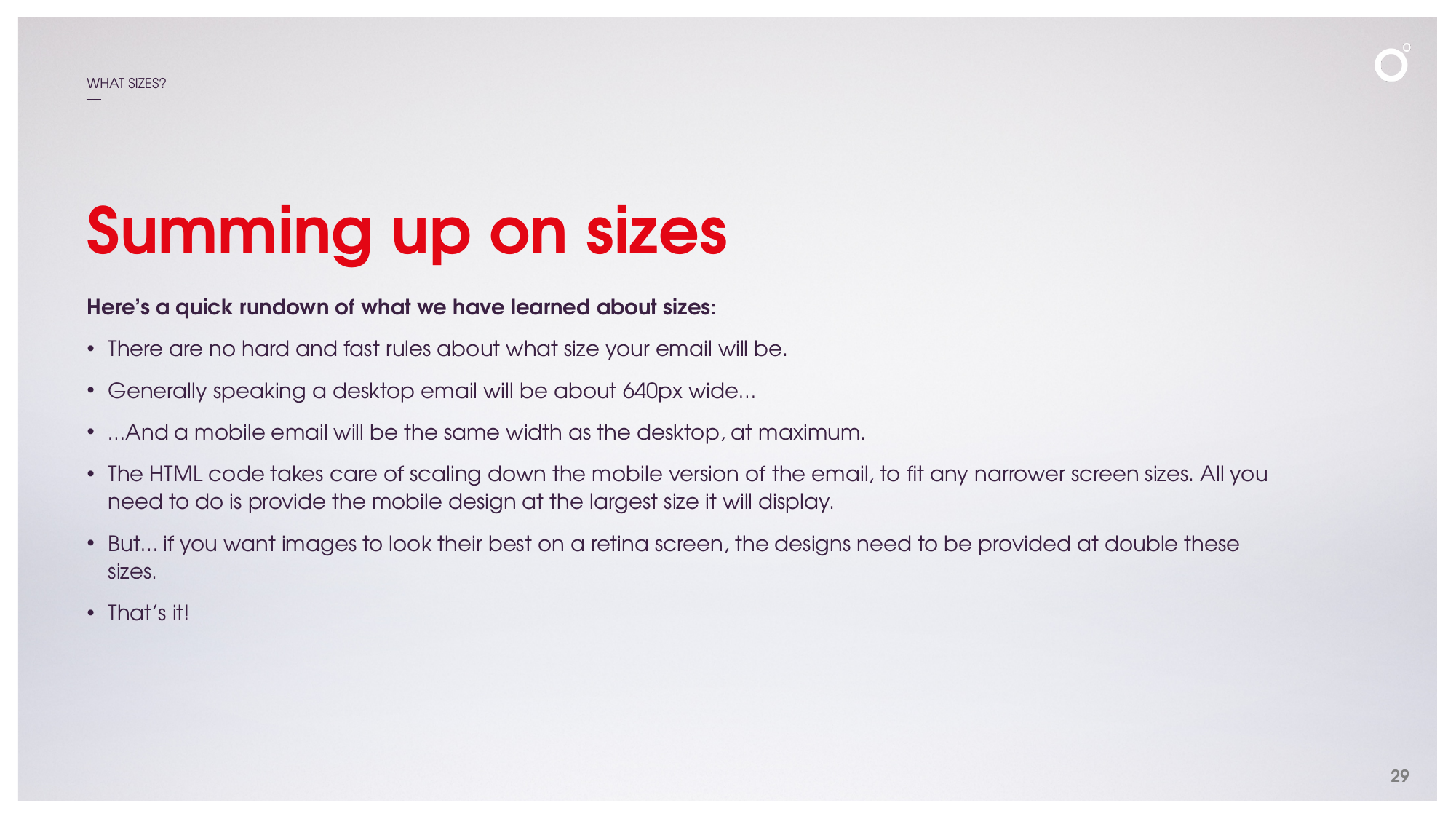

What sizes?
# Summing up on sizes
Here’s a quick rundown of what we have learned about sizes:
There are no hard and fast rules about what size your email will be.
Generally speaking a desktop email will be about 640px wide…
…And a mobile email will be the same width as the desktop, at maximum.
The HTML code takes care of scaling down the mobile version of the email, to fit any narrower screen sizes. All you need to do is provide the mobile design at the largest size it will display.
But… if you want images to look their best on a retina screen, the designs need to be provided at double these sizes.
That’s it!
29